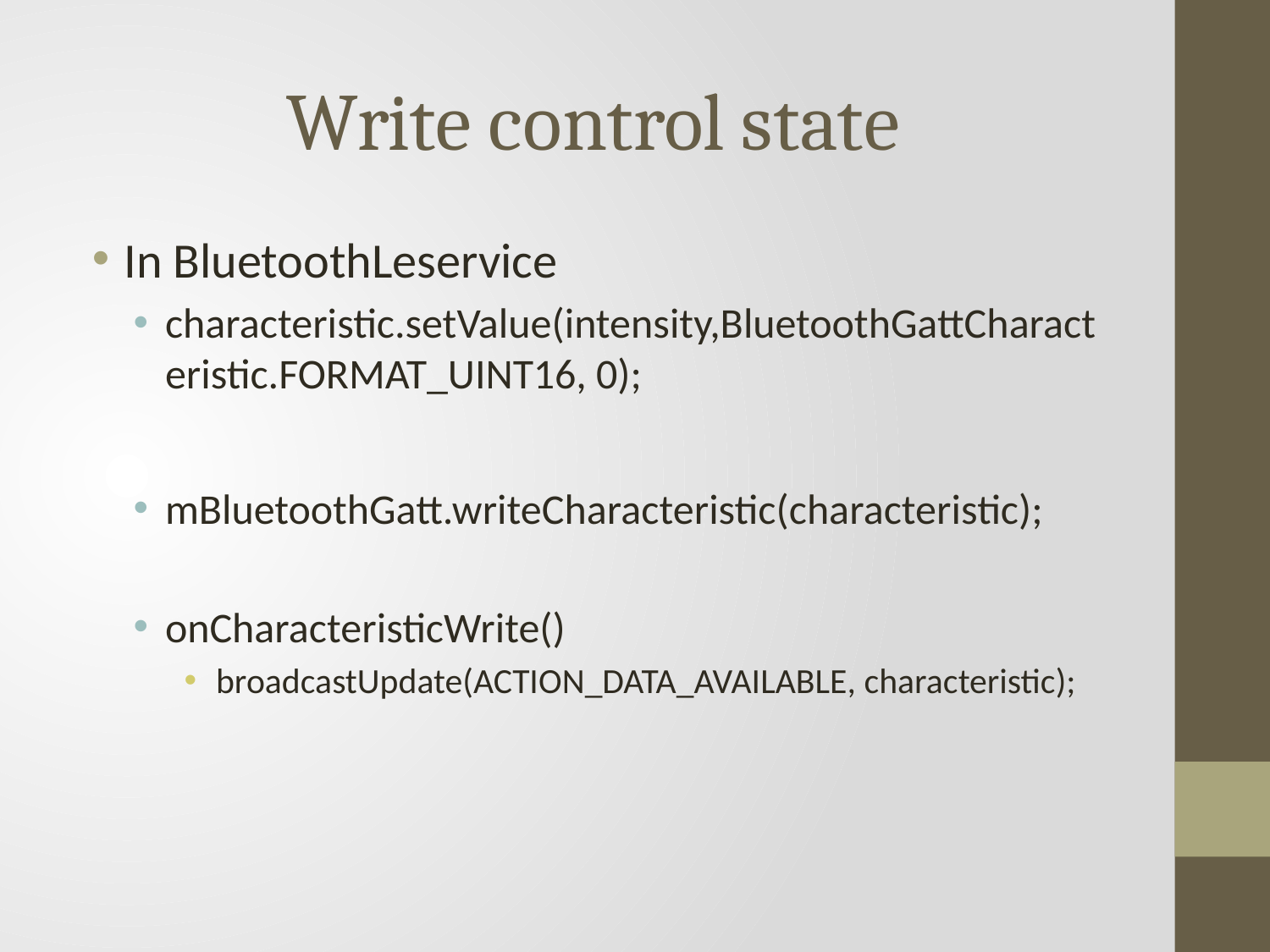

# Write control state
In BluetoothLeservice
characteristic.setValue(intensity,BluetoothGattCharacteristic.FORMAT_UINT16, 0);

mBluetoothGatt.writeCharacteristic(characteristic);

onCharacteristicWrite()
broadcastUpdate(ACTION_DATA_AVAILABLE, characteristic);